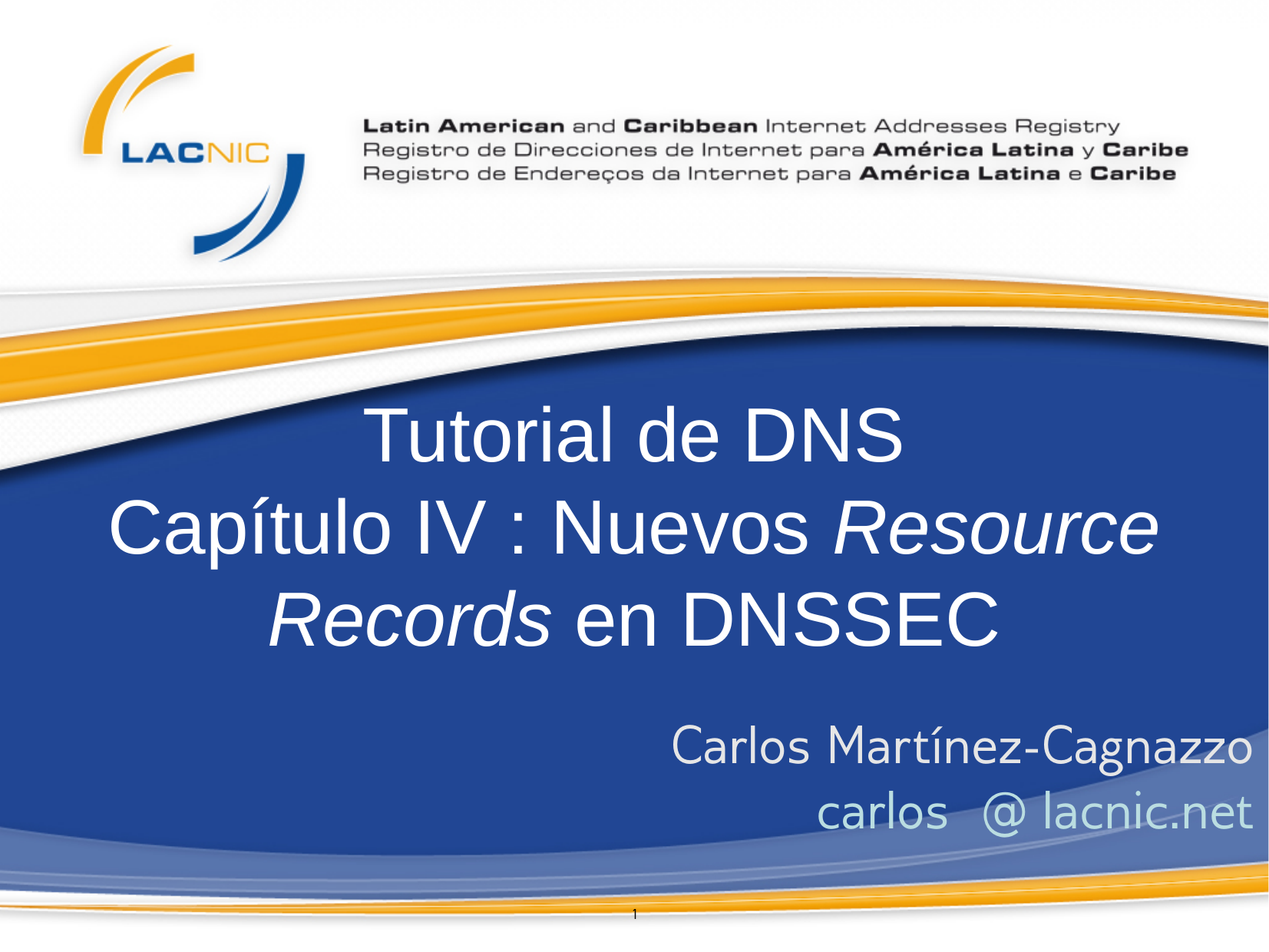

# Tutorial de DNS Capítulo IV : Nuevos Resource Records en DNSSEC
Carlos Martínez-Cagnazzo
carlos  @ lacnic.net
1